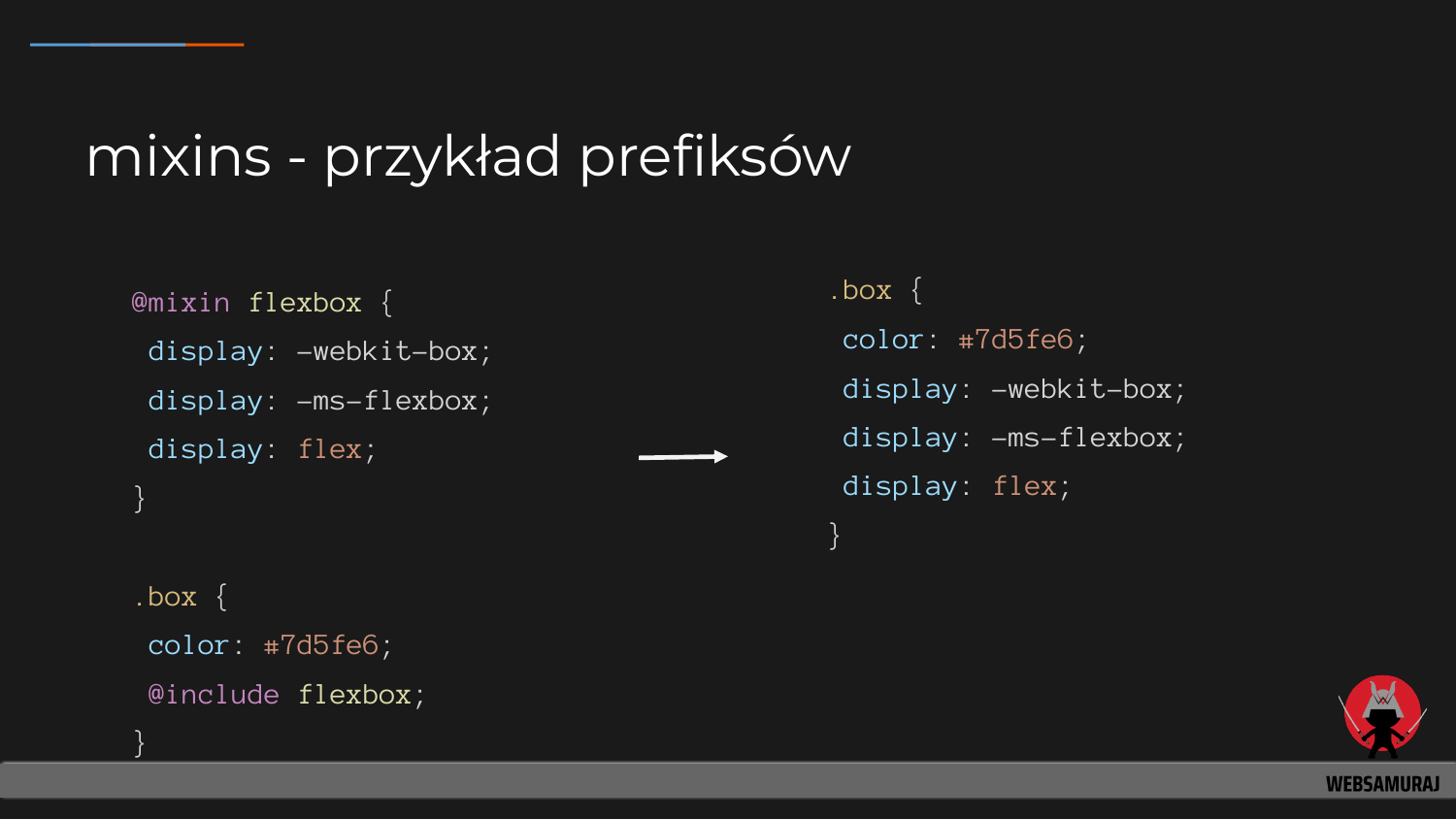

# mixins - przykład prefiksów
.box {
 color: #7d5fe6;
 display: -webkit-box;
 display: -ms-flexbox;
 display: flex;
}
@mixin flexbox {
 display: -webkit-box;
 display: -ms-flexbox;
 display: flex;
}

.box {
 color: #7d5fe6;
 @include flexbox;
}